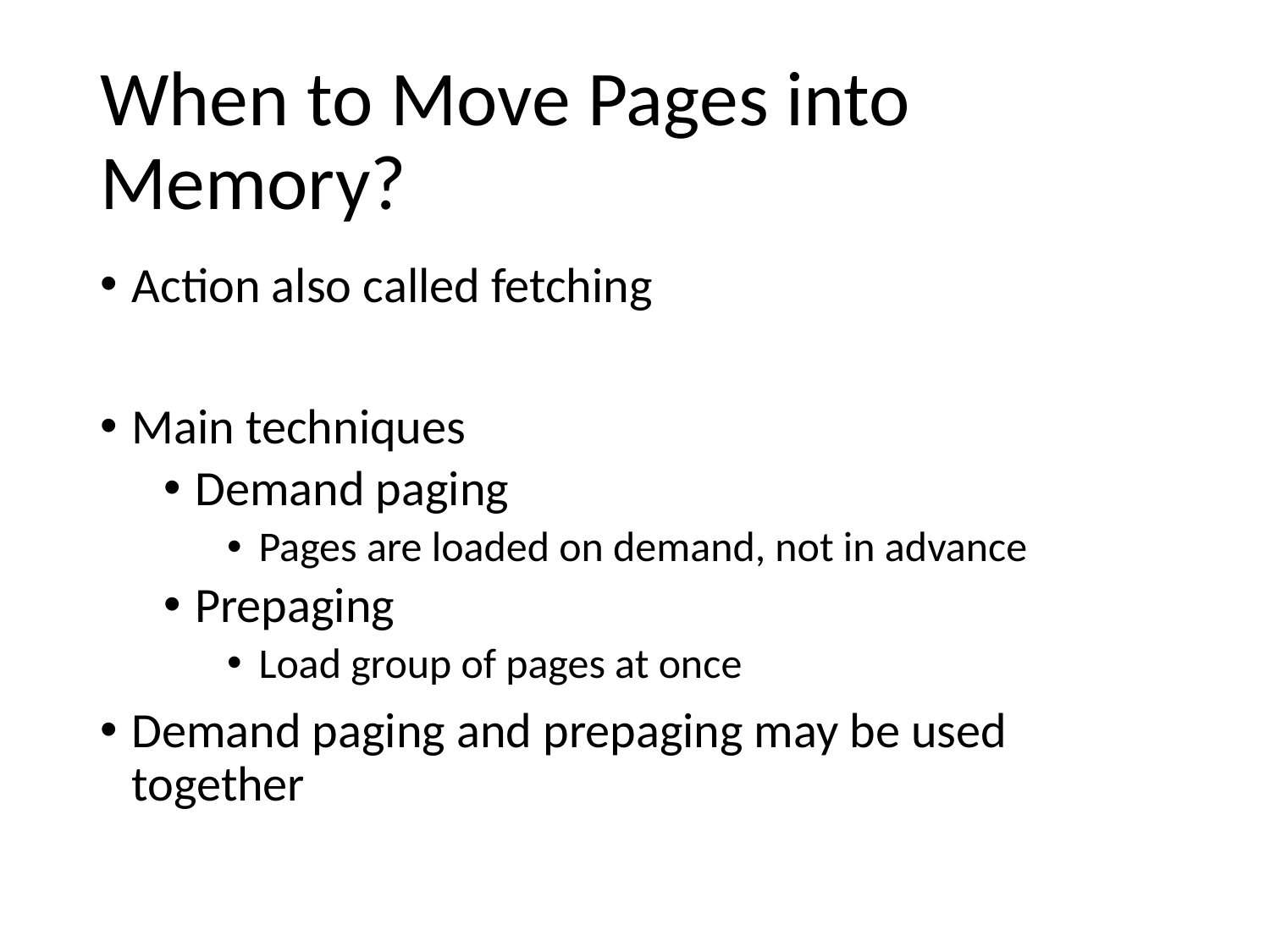

# When to Move Pages into Memory?
Action also called fetching

Main techniques
Demand paging
Pages are loaded on demand, not in advance
Prepaging
Load group of pages at once
Demand paging and prepaging may be used together